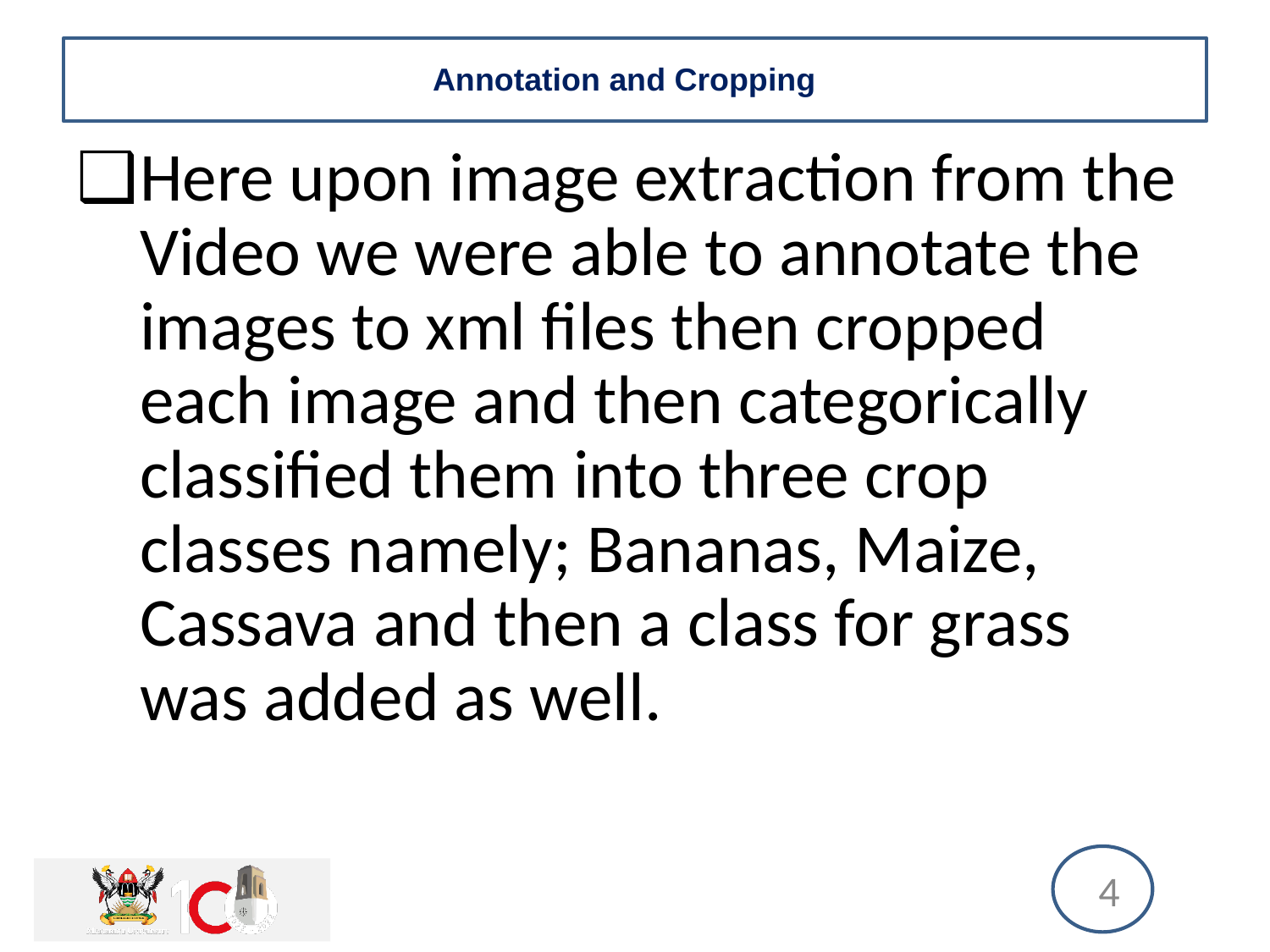

# Annotation and Cropping
Here upon image extraction from the Video we were able to annotate the images to xml files then cropped each image and then categorically classified them into three crop classes namely; Bananas, Maize, Cassava and then a class for grass was added as well.